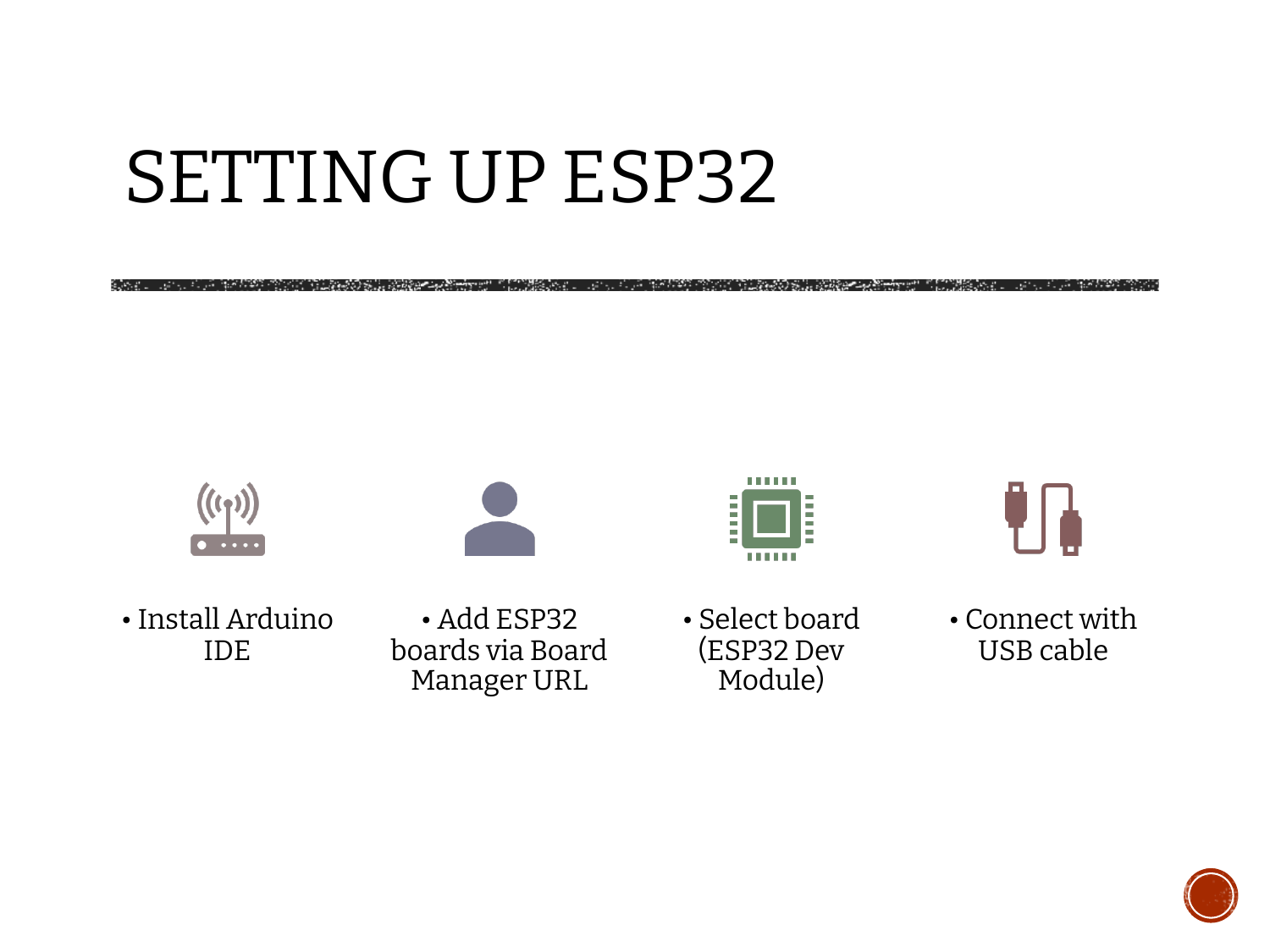

# Setting Up ESP32

• Install Arduino IDE
• Add ESP32 boards via Board Manager URL
• Select board (ESP32 Dev Module)
• Connect with USB cable